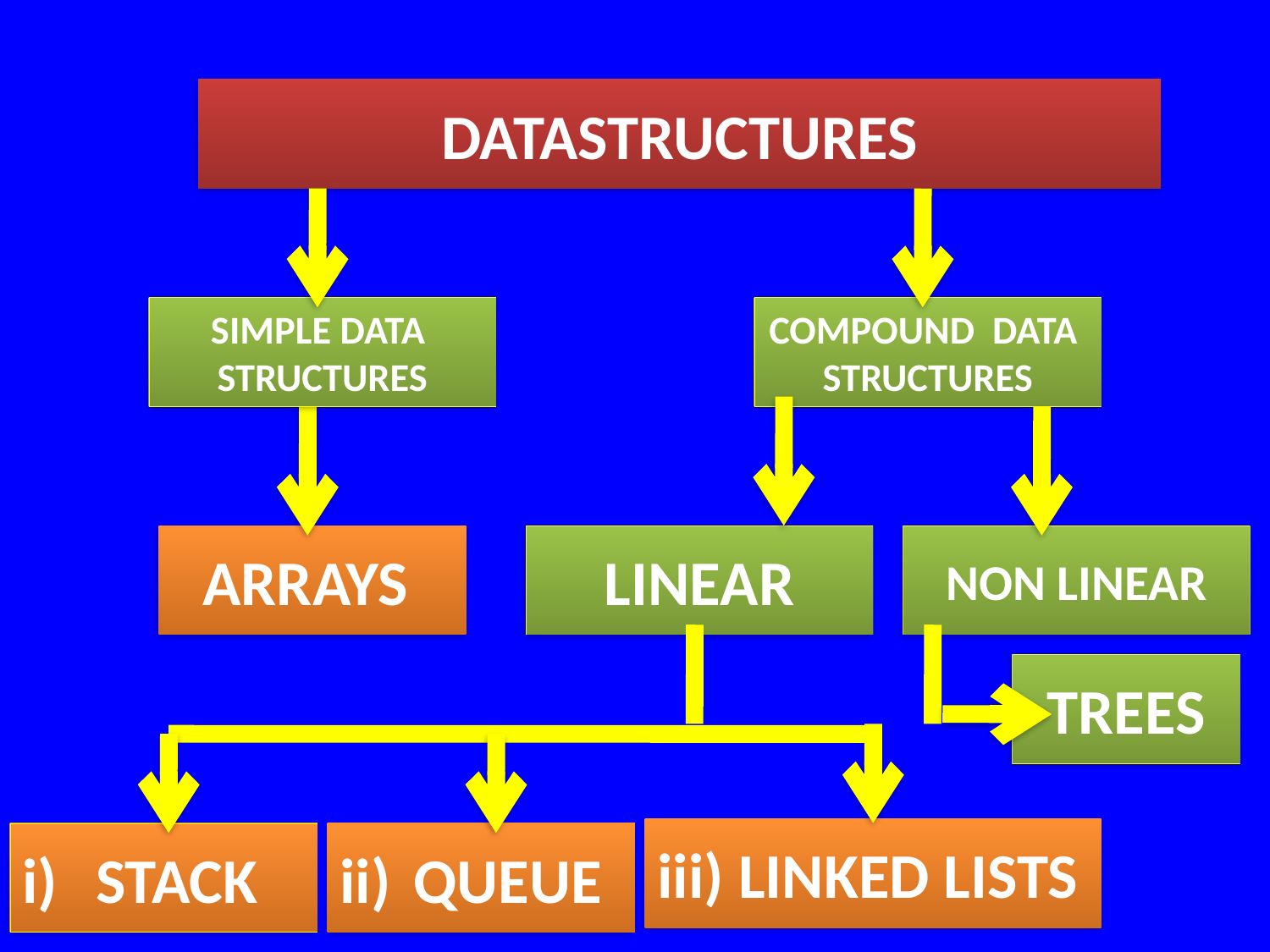

DATASTRUCTURES
SIMPLE DATA
STRUCTURES
COMPOUND  DATA
STRUCTURES
ARRAYS
LINEAR
NON LINEAR
TREES
iii) LINKED LISTS
i)	STACK
ii)	QUEUE